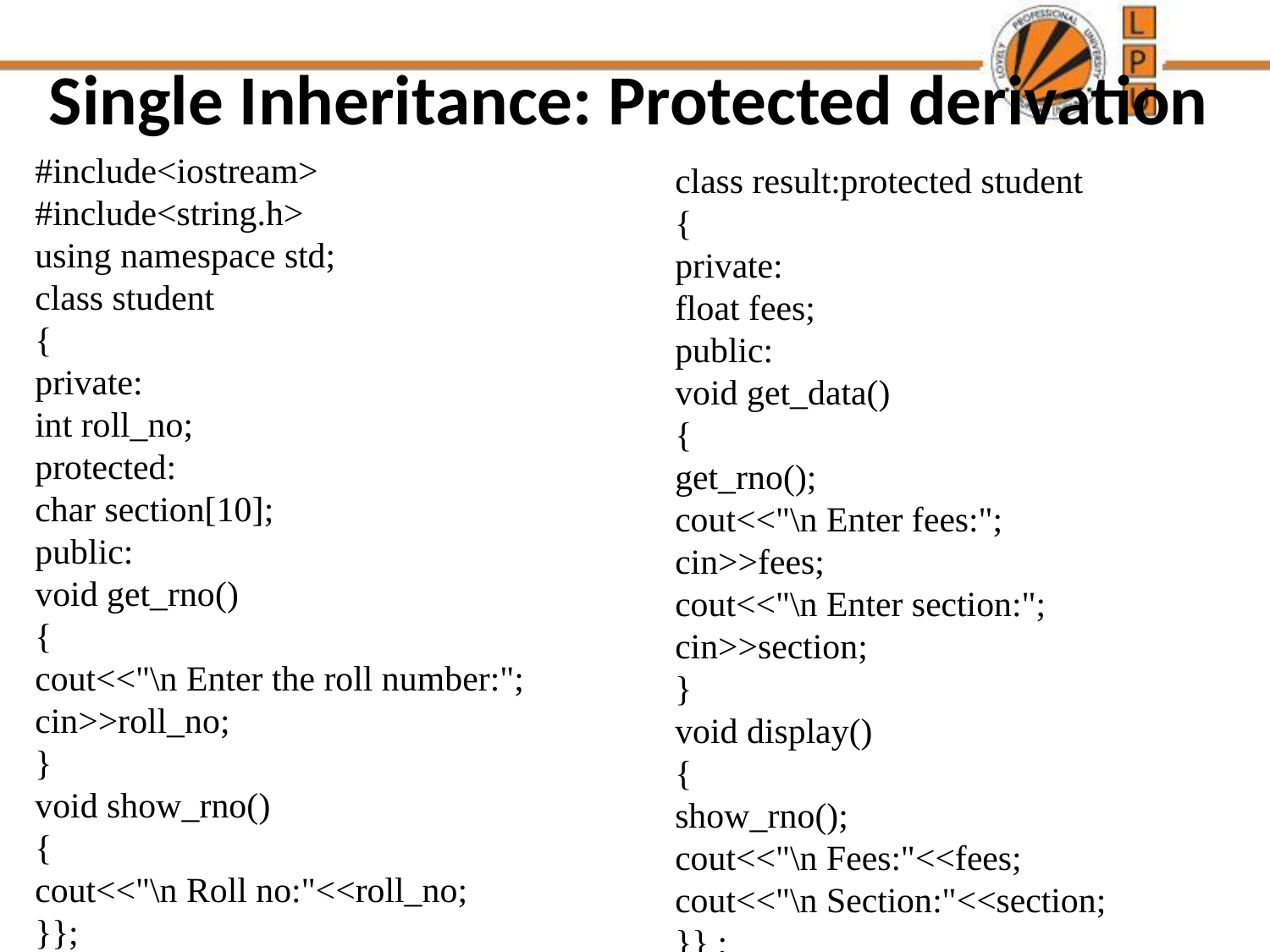

# Single Inheritance: Protected derivation
#include<iostream>
#include<string.h>
using namespace std;
class student
{
private:
int roll_no;
protected:
char section[10];
public:
void get_rno()
{
cout<<"\n Enter the roll number:";
cin>>roll_no;
}
void show_rno()
{
cout<<"\n Roll no:"<<roll_no;
}};
class result:protected student
{
private:
float fees;
public:
void get_data()
{
get_rno();
cout<<"\n Enter fees:";
cin>>fees;
cout<<"\n Enter section:";
cin>>section;
}
void display()
{
show_rno();
cout<<"\n Fees:"<<fees;
cout<<"\n Section:"<<section;
}} ;